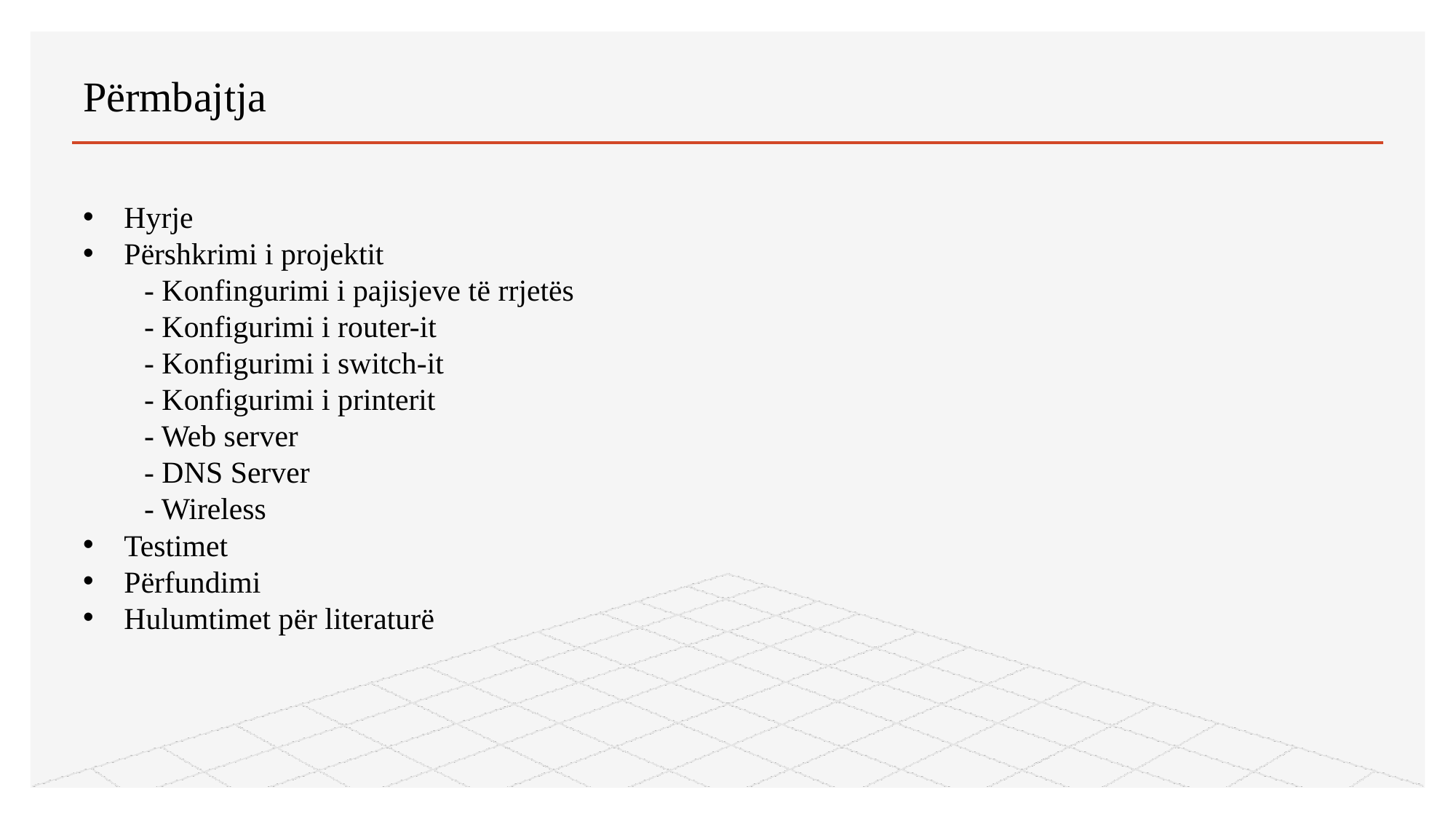

# Përmbajtja

Hyrje
Përshkrimi i projektit
        - Konfingurimi i pajisjeve të rrjetës
        - Konfigurimi i router-it
        - Konfigurimi i switch-it
        - Konfigurimi i printerit
        - Web server
        - DNS Server
        - Wireless
Testimet
Përfundimi
Hulumtimet për literaturë